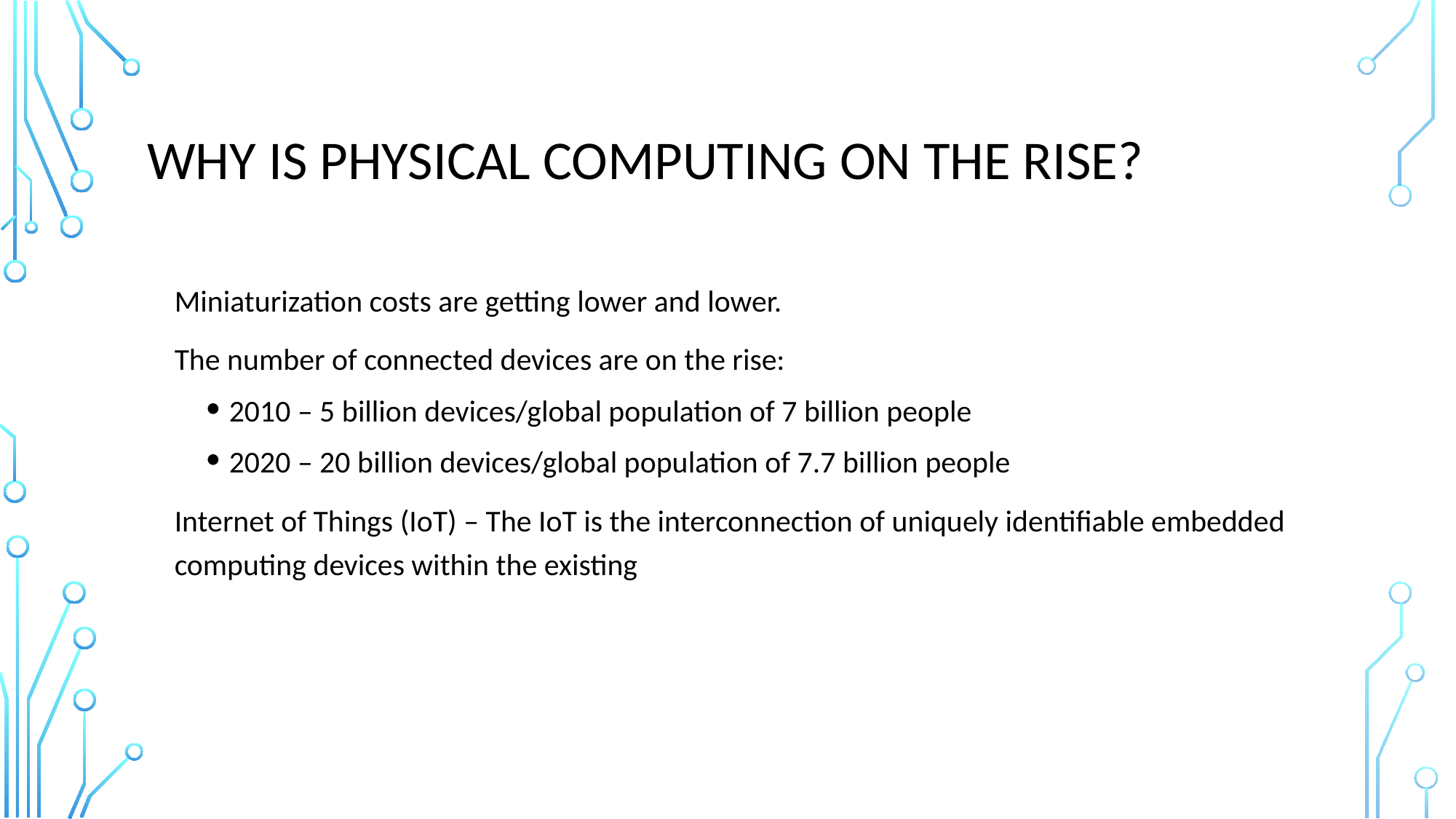

# WHY IS PHYSICAL COMPUTING ON THE RISE?
Miniaturization costs are getting lower and lower.
The number of connected devices are on the rise:
2010 – 5 billion devices/global population of 7 billion people
2020 – 20 billion devices/global population of 7.7 billion people
Internet of Things (IoT) – The IoT is the interconnection of uniquely identifiable embedded computing devices within the existing